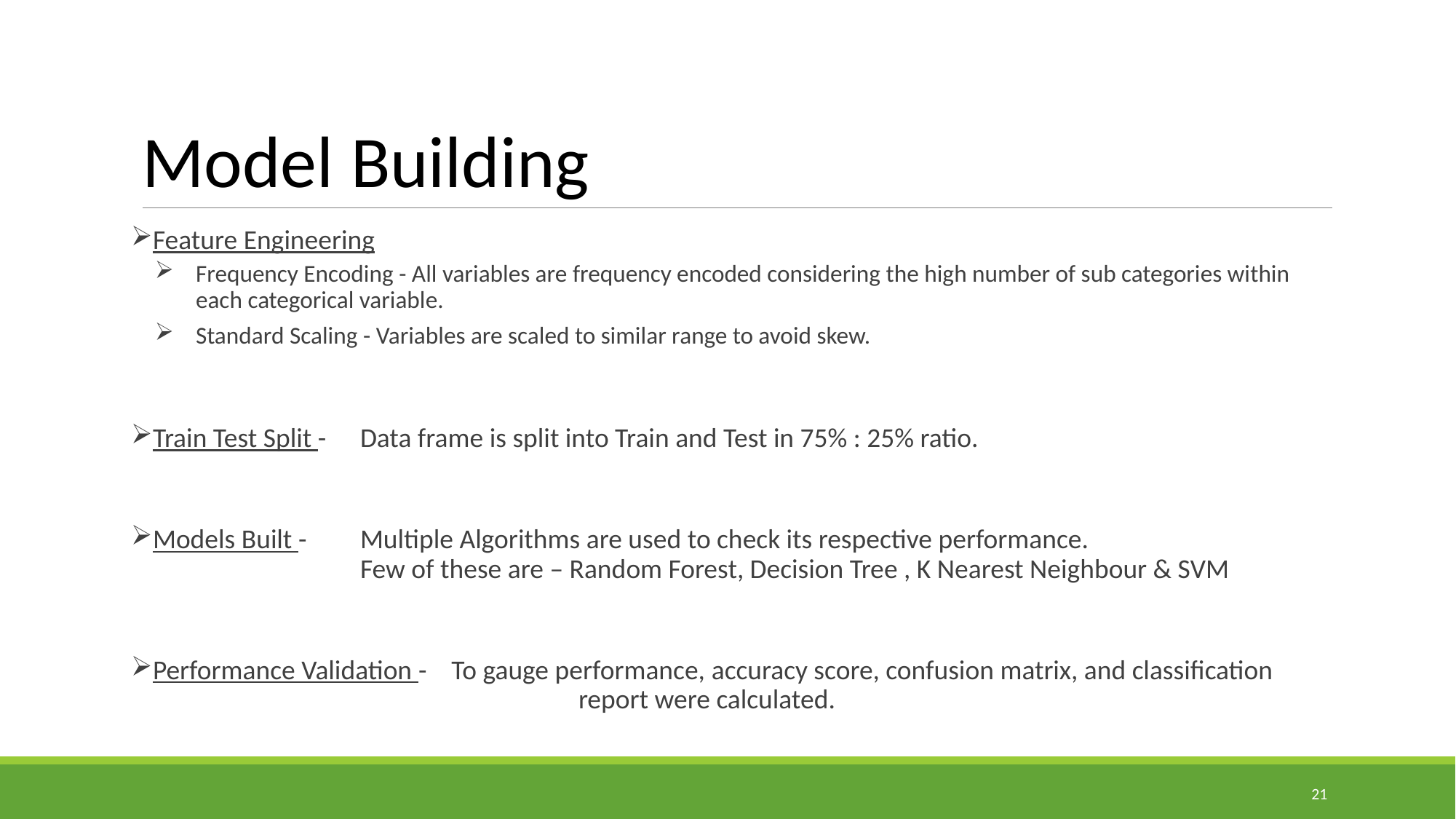

# Model Building
Feature Engineering
Frequency Encoding - All variables are frequency encoded considering the high number of sub categories within each categorical variable.
Standard Scaling - Variables are scaled to similar range to avoid skew.

Train Test Split - 	Data frame is split into Train and Test in 75% : 25% ratio.

Models Built - 	Multiple Algorithms are used to check its respective performance.
		Few of these are – Random Forest, Decision Tree , K Nearest Neighbour & SVM

Performance Validation -    To gauge performance, accuracy score, confusion matrix, and classification 				report were calculated.
21